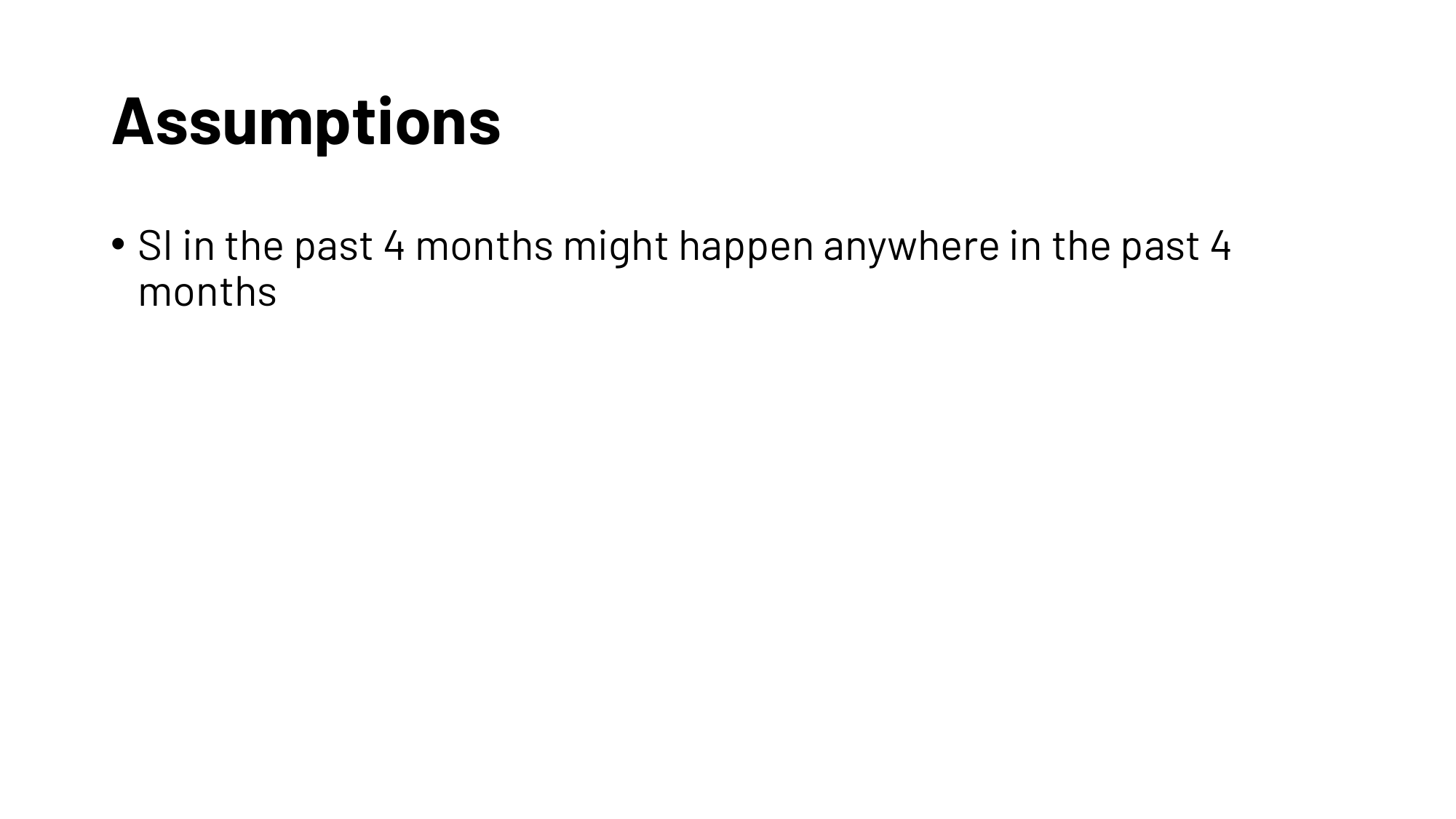

# Assumptions
SI in the past 4 months might happen anywhere in the past 4 months